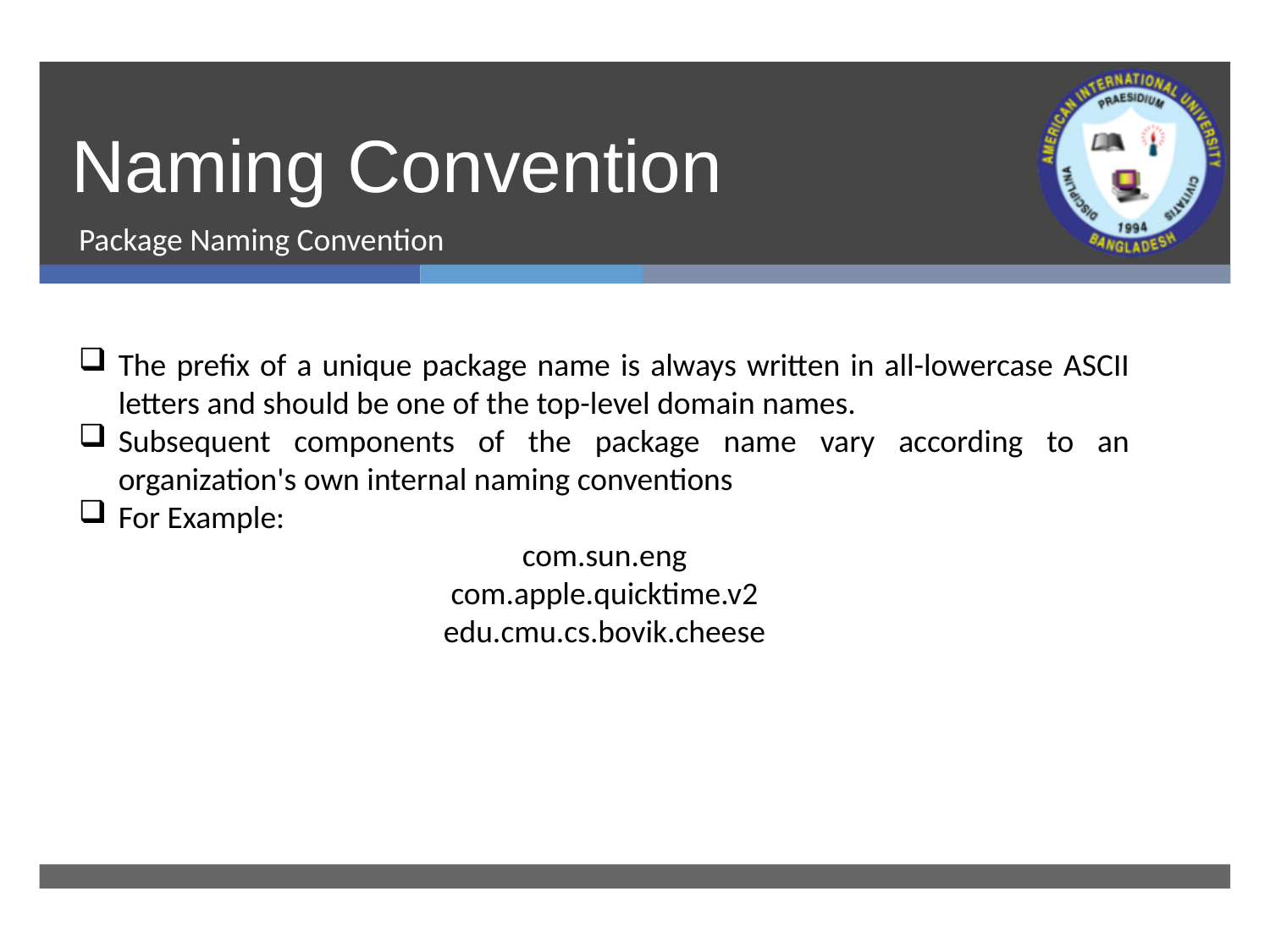

# Naming Convention
Package Naming Convention
The prefix of a unique package name is always written in all-lowercase ASCII letters and should be one of the top-level domain names.
Subsequent components of the package name vary according to an organization's own internal naming conventions
For Example:
com.sun.eng
com.apple.quicktime.v2
edu.cmu.cs.bovik.cheese